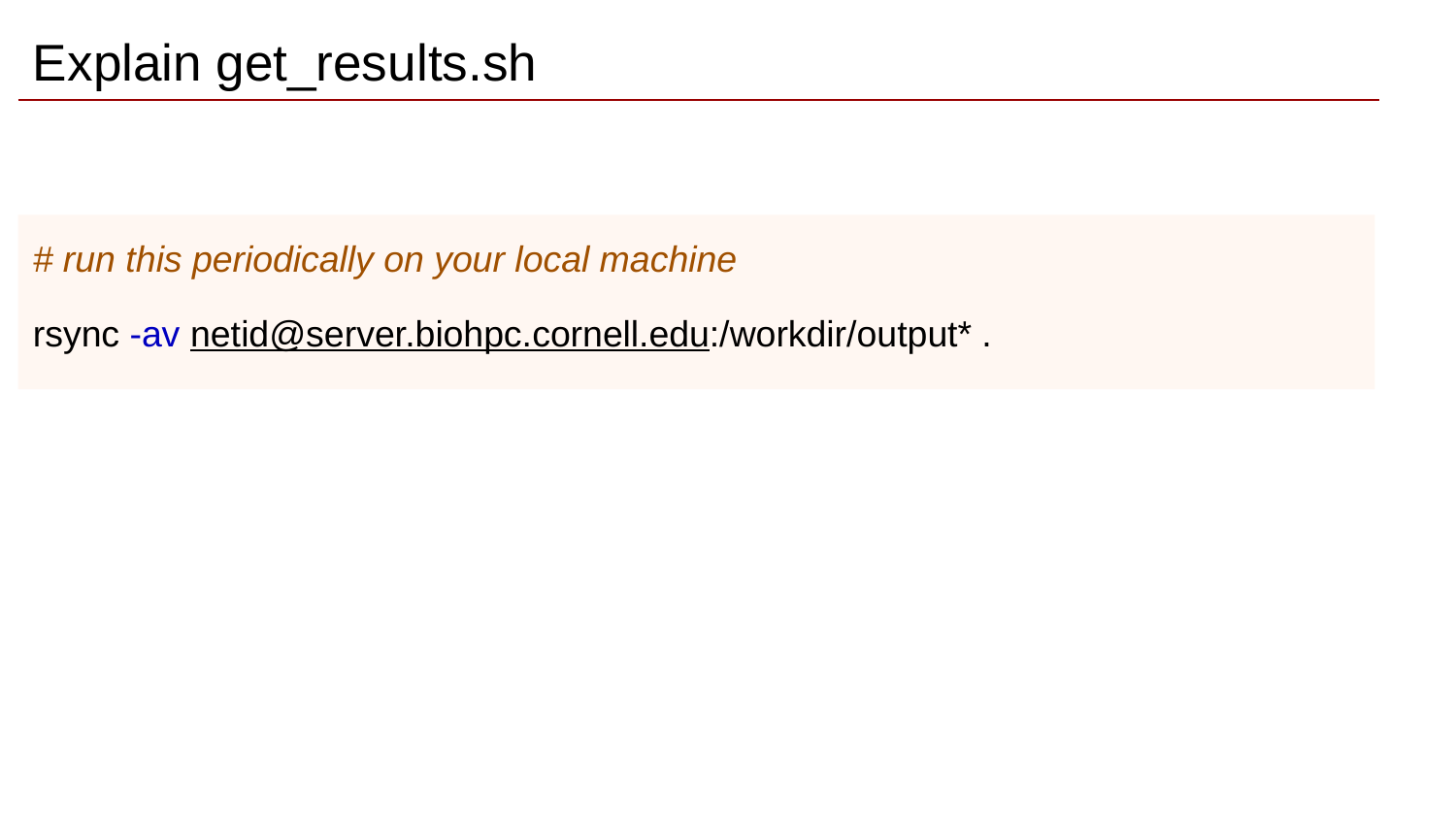

# Explain get_results.sh
# run this periodically on your local machine
rsync -av netid@server.biohpc.cornell.edu:/workdir/output* .